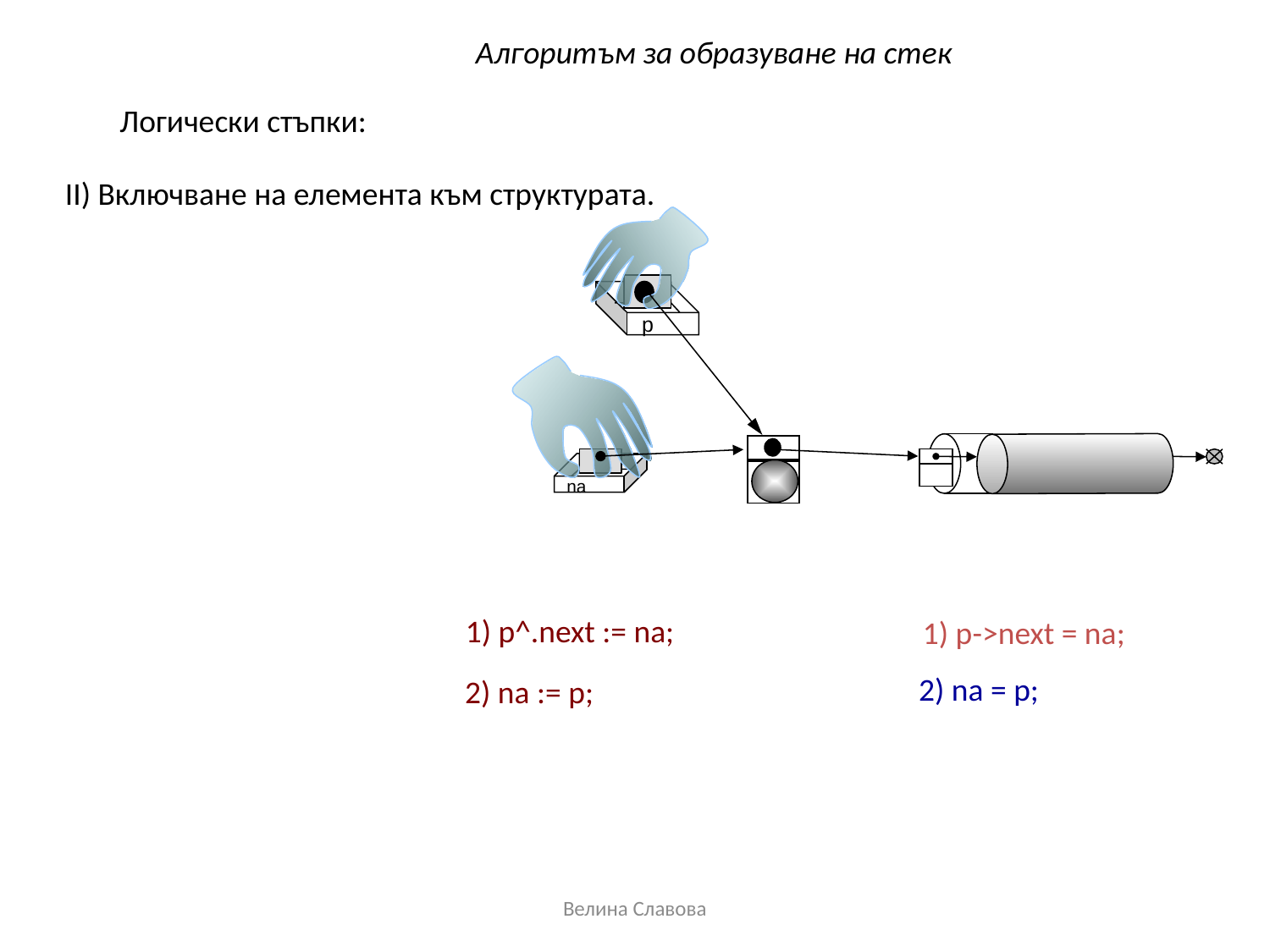

Алгоритъм за образуване на стек
Логически стъпки:
II) Включване на елемента към структурата.

p

na

1) p^.next := na;
1) p->next = na;
2) na = p;
2) na := p;
Велина Славова